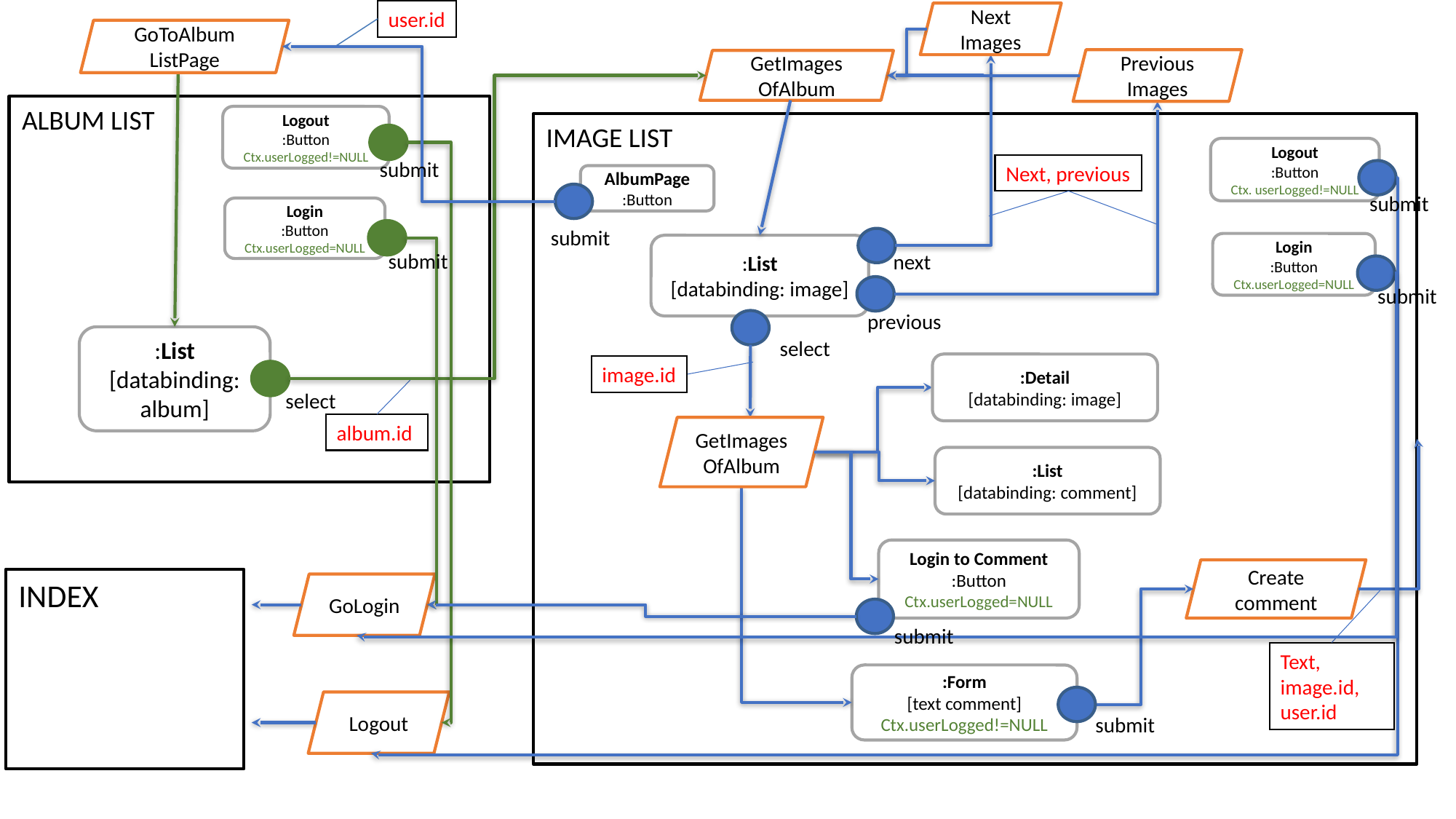

user.id
Next Images
GoToAlbum ListPage
Previous Images
GetImages OfAlbum
ALBUM LIST
Logout
:Button
Ctx.userLogged!=NULL
IMAGE LIST

Logout
:Button
Ctx. userLogged!=NULL
submit
Next, previous

AlbumPage
:Button
submit

Login
:Button
Ctx.userLogged=NULL
submit

Login
:Button
Ctx.userLogged=NULL
:List
[databinding: image]
submit
next

submit
previous

:List
[databinding: album]
select
:Detail
[databinding: image]
image.id

select
album.id
GetImages OfAlbum
:List
[databinding: comment]
Login to Comment
:Button
Ctx.userLogged=NULL
Create comment
INDEX
GoLogin

submit
Text, image.id, user.id
:Form
[text comment]
Ctx.userLogged!=NULL

Logout
submit